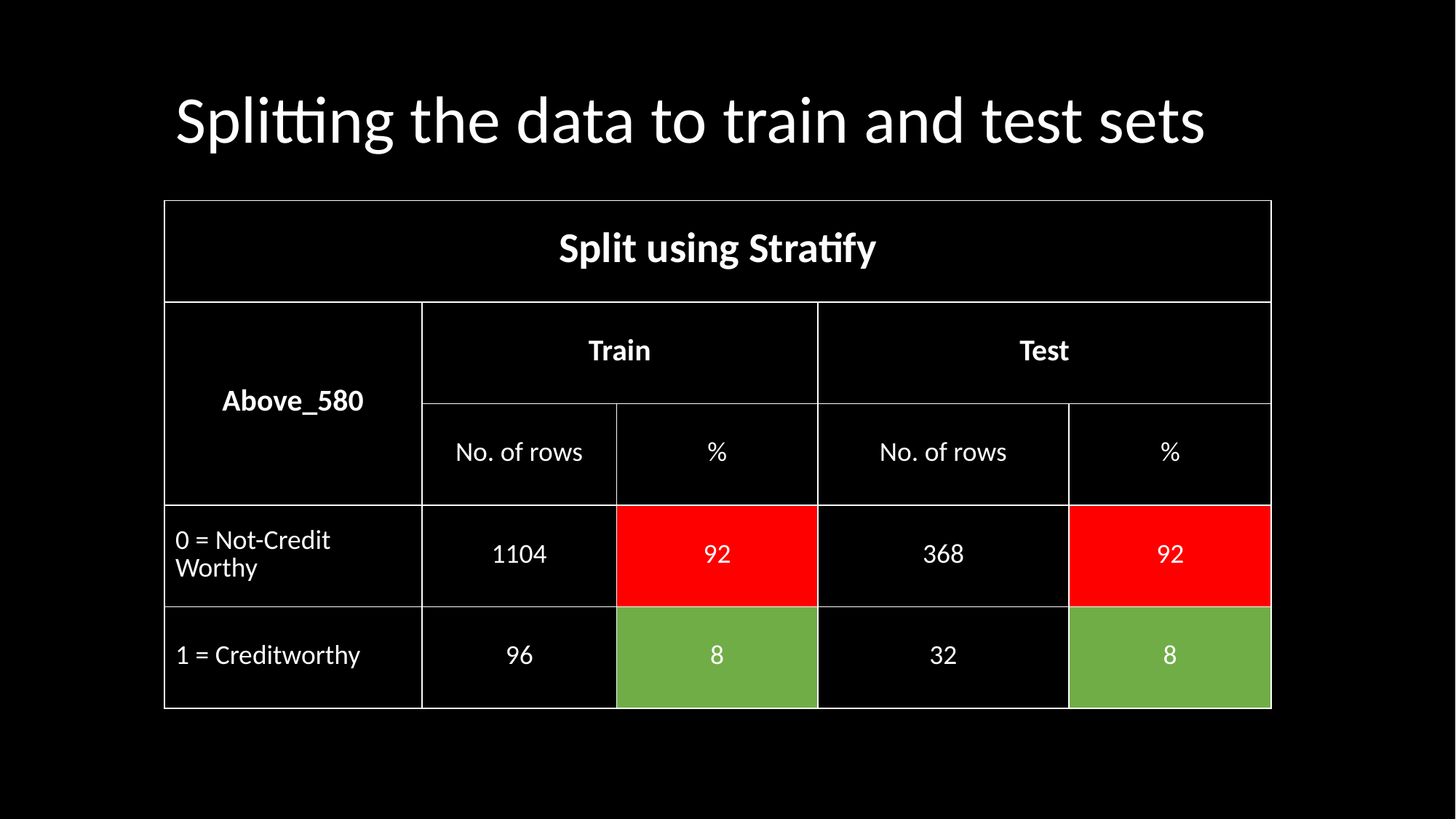

# Splitting the data to train and test sets
| Split using Stratify |  |  |  |  |
| --- | --- | --- | --- | --- |
| Above\_580 | Train |  | Test |  |
|  | No. of rows | % | No. of rows | % |
| 0 = Not-Credit Worthy | 1104 | 92 | 368 | 92 |
| 1 = Creditworthy | 96 | 8 | 32 | 8 |